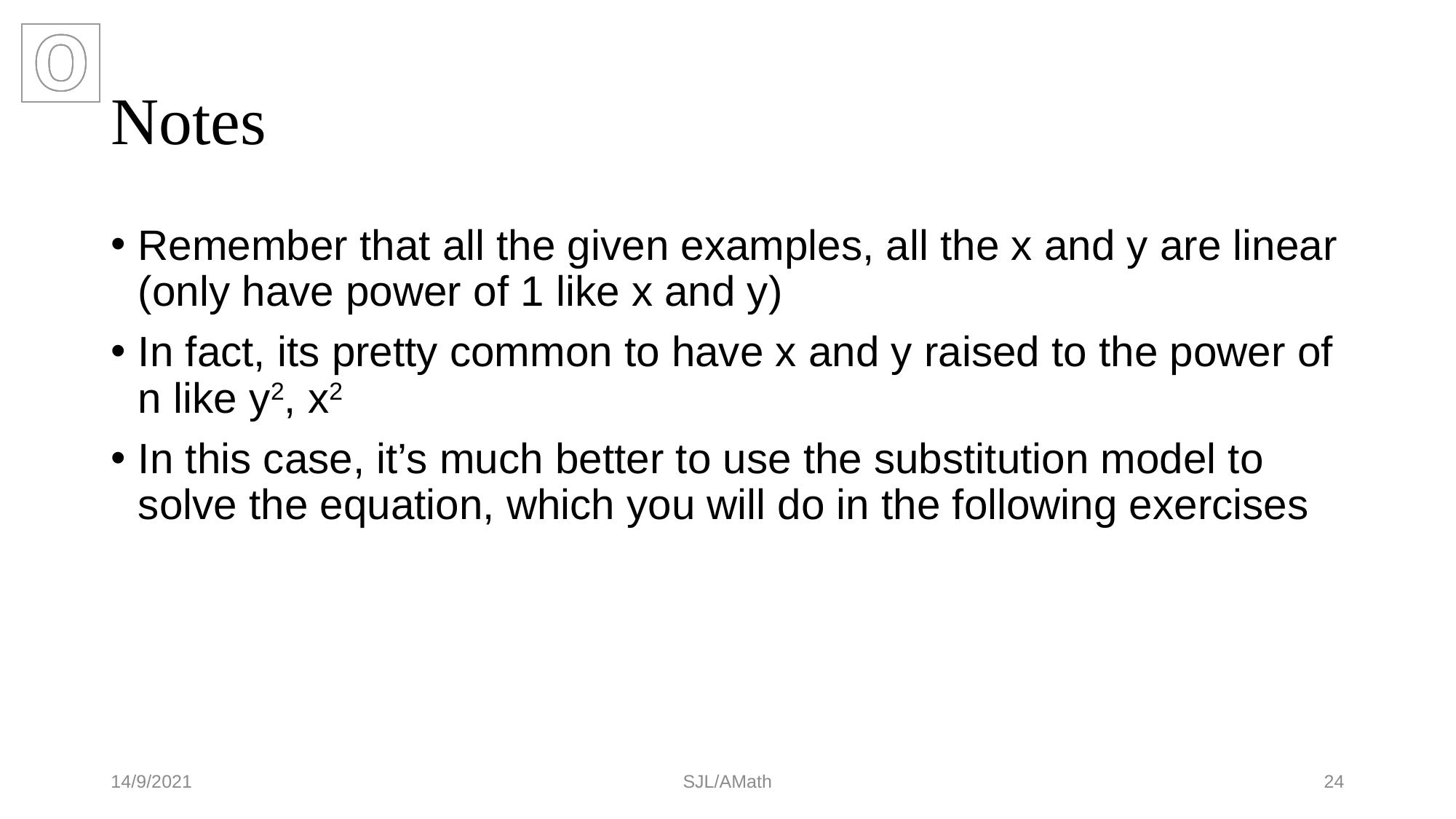

# Notes
Remember that all the given examples, all the x and y are linear (only have power of 1 like x and y)
In fact, its pretty common to have x and y raised to the power of n like y2, x2
In this case, it’s much better to use the substitution model to solve the equation, which you will do in the following exercises
14/9/2021
SJL/AMath
24